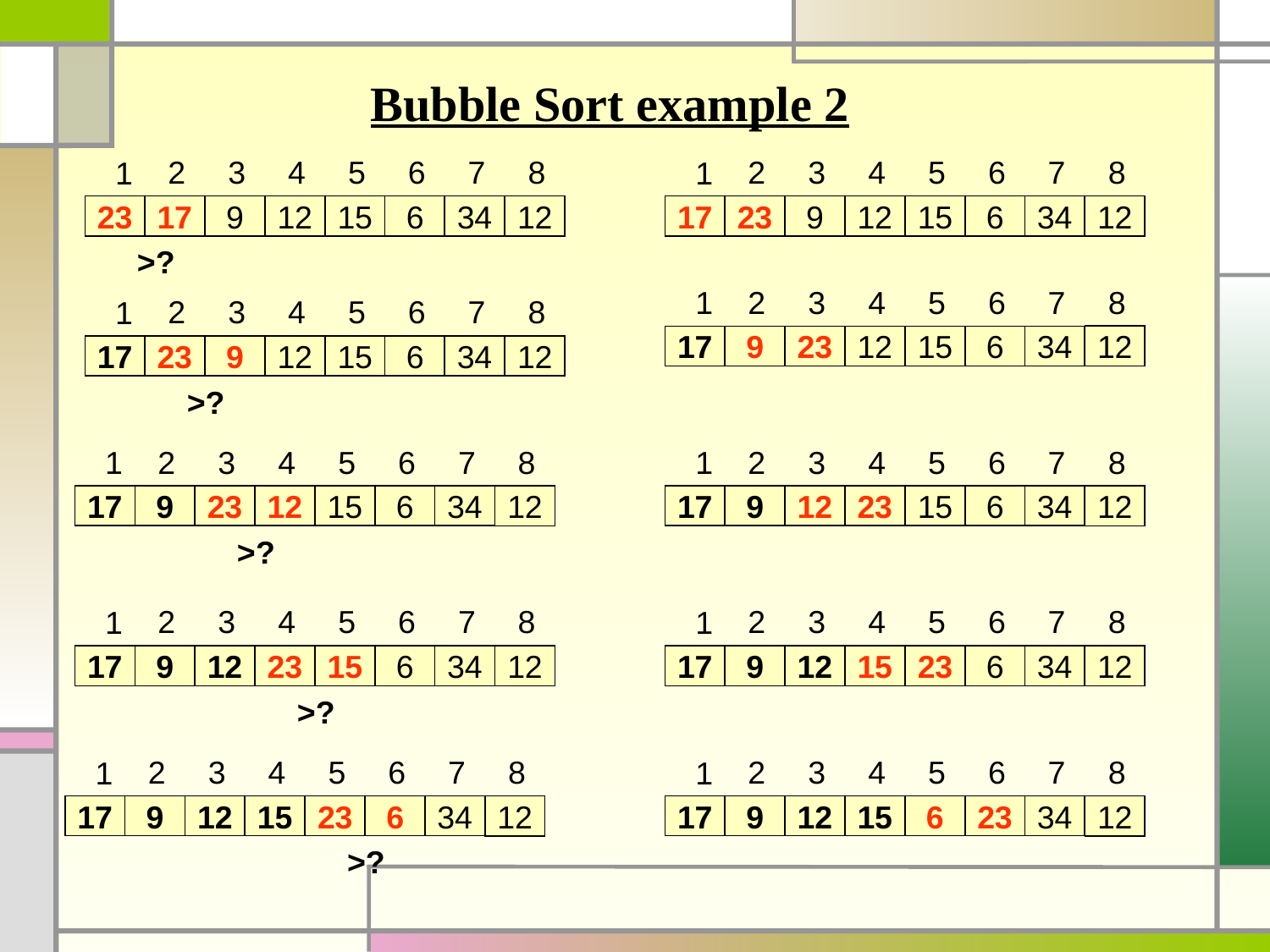

Bubble Sort example 2
2
3
4
5
6
7
8
1
12
23
17
9
12
15
6
34
>?
2
3
4
5
6
7
8
1
12
17
23
9
12
15
6
34

2
3
4
5
6
7
8
1
12
17
9
23
12
15
6
34

2
3
4
5
6
7
8
1
12
17
23
9
12
15
6
34
>?
2
3
4
5
6
7
8
1
12
17
9
23
12
15
6
34
>?
2
3
4
5
6
7
8
1
12
17
9
12
23
15
6
34

2
3
4
5
6
7
8
1
12
17
9
12
23
15
6
34
>?
2
3
4
5
6
7
8
1
12
17
9
12
15
23
6
34

2
3
4
5
6
7
8
1
12
17
9
12
15
23
6
34
>?
2
3
4
5
6
7
8
1
12
17
9
12
15
6
23
34